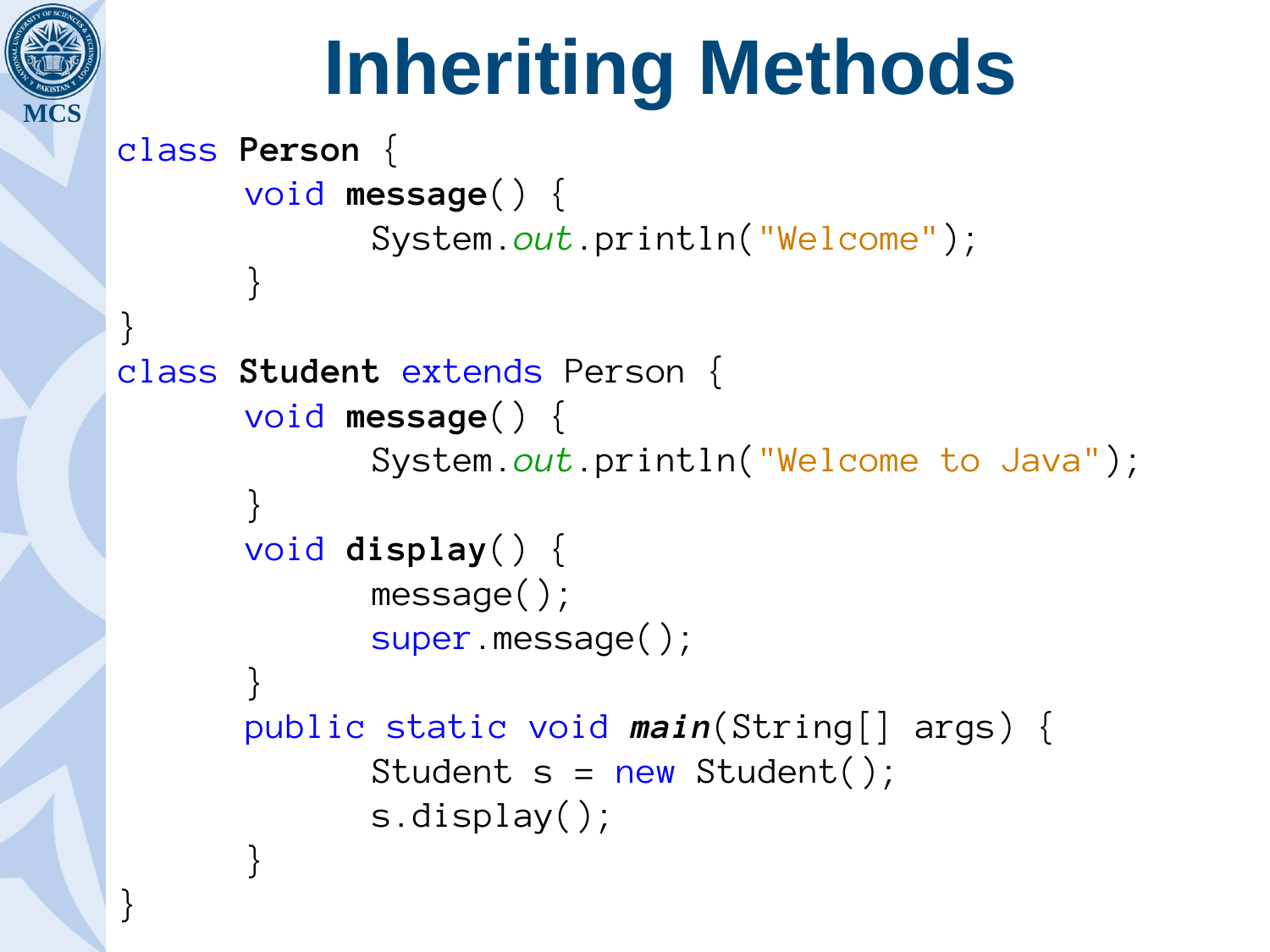

# Inheriting Methods
class Person {
	void message() {
		System.out.println("Welcome");
	}
}
class Student extends Person {
	void message() {
		System.out.println("Welcome to Java");
	}
	void display() {
		message();
		super.message();
	}
	public static void main(String[] args) {
		Student s = new Student();
		s.display();
	}
}